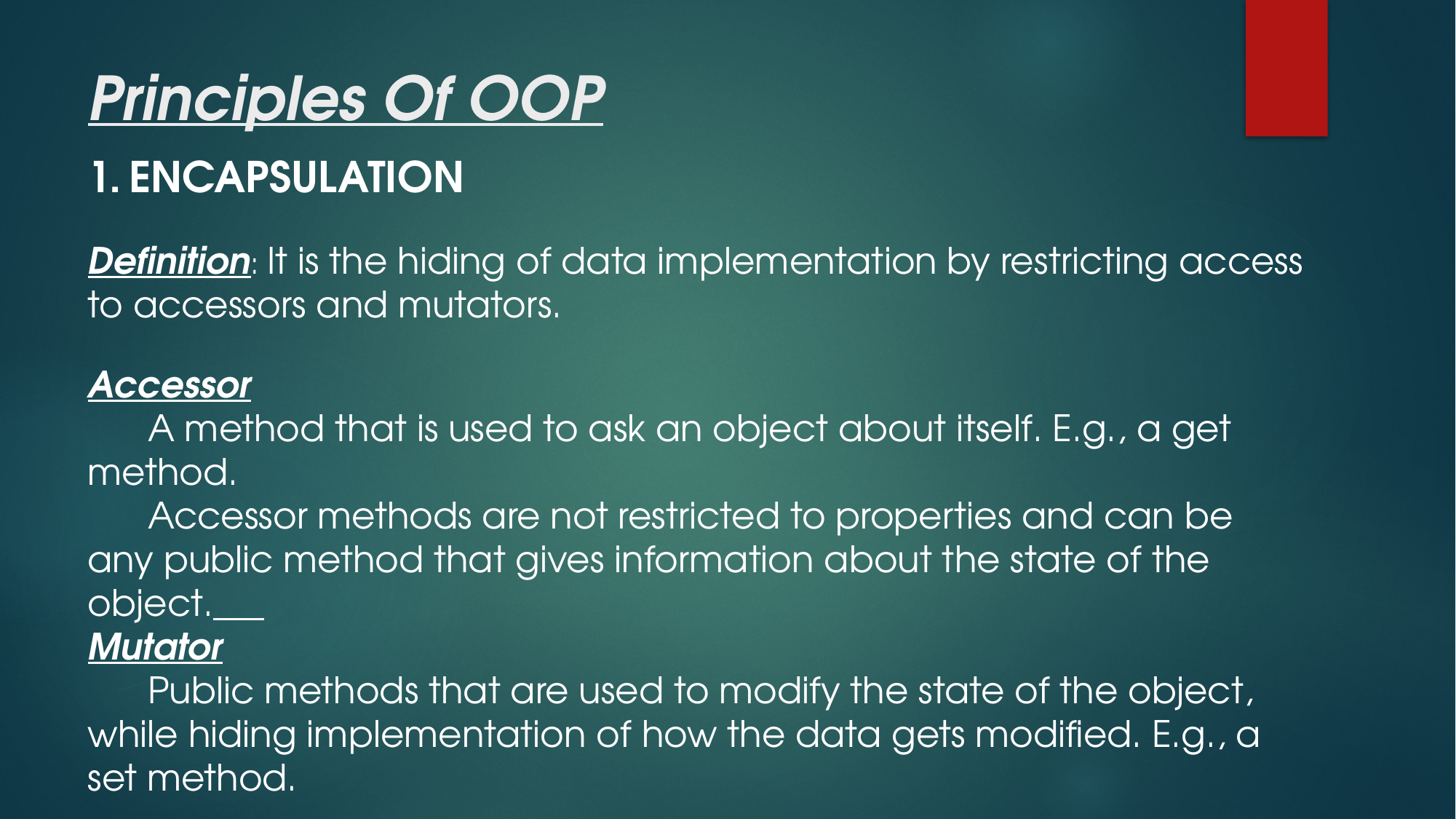

# Principles Of OOP
ENCAPSULATION

Definition: It is the hiding of data implementation by restricting access to accessors and mutators.

Accessor
      A method that is used to ask an object about itself. E.g., a get method.
      Accessor methods are not restricted to properties and can be any public method that gives information about the state of the object.
Mutator
      Public methods that are used to modify the state of the object, while hiding implementation of how the data gets modified. E.g., a set method.